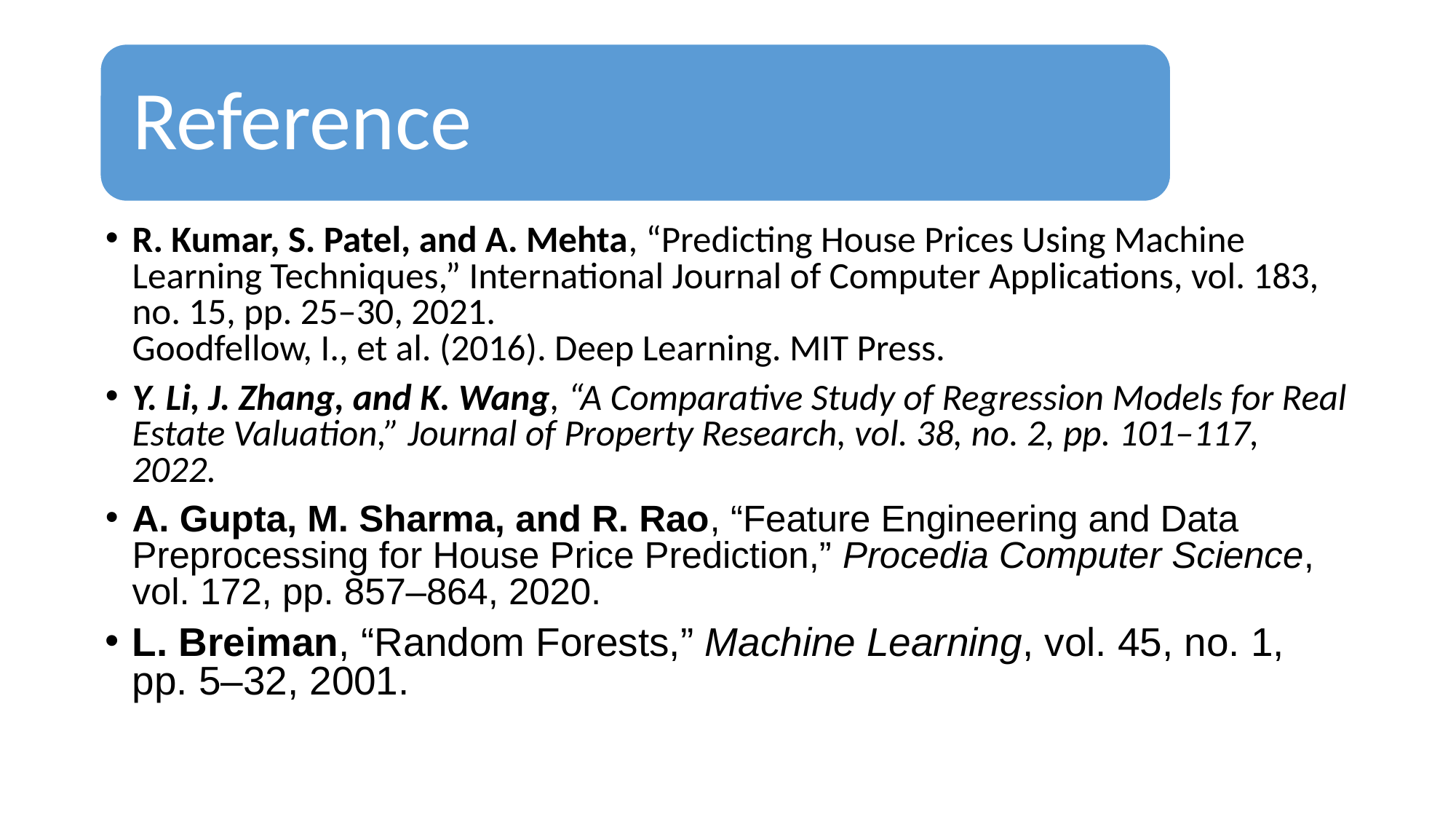

Reference
R. Kumar, S. Patel, and A. Mehta, “Predicting House Prices Using Machine Learning Techniques,” International Journal of Computer Applications, vol. 183, no. 15, pp. 25–30, 2021.
Goodfellow, I., et al. (2016). Deep Learning. MIT Press.
Y. Li, J. Zhang, and K. Wang, “A Comparative Study of Regression Models for Real Estate Valuation,” Journal of Property Research, vol. 38, no. 2, pp. 101–117, 2022.
A. Gupta, M. Sharma, and R. Rao, “Feature Engineering and Data Preprocessing for House Price Prediction,” Procedia Computer Science, vol. 172, pp. 857–864, 2020.
L. Breiman, “Random Forests,” Machine Learning, vol. 45, no. 1, pp. 5–32, 2001.